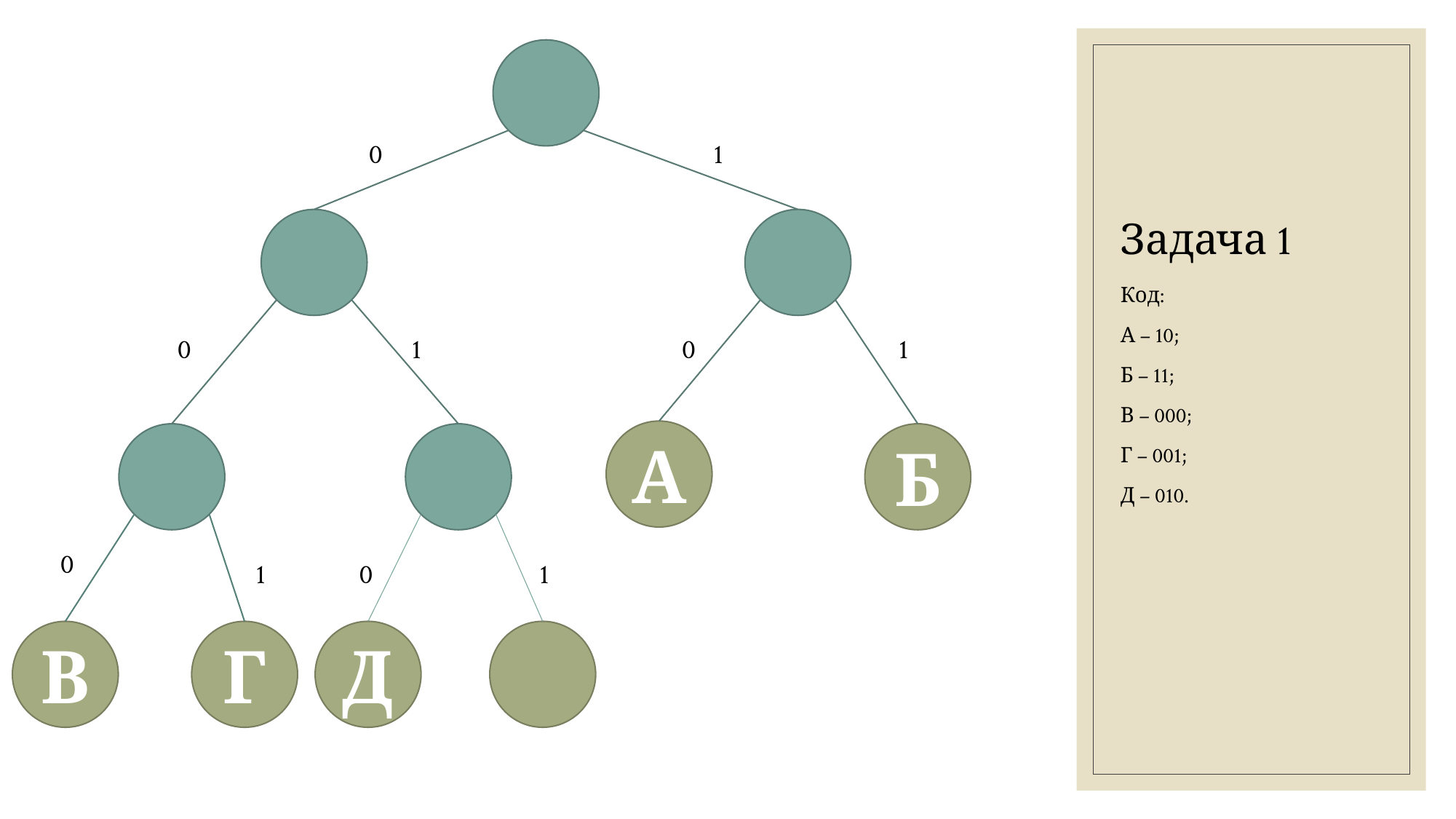

0
1

0
1
0
1
А

Б
0
1
1
0
Д

Г
В
# Задача 1
Код:
А – 10;
Б – 11;
В – 000;
Г – 001;
Д – 010.